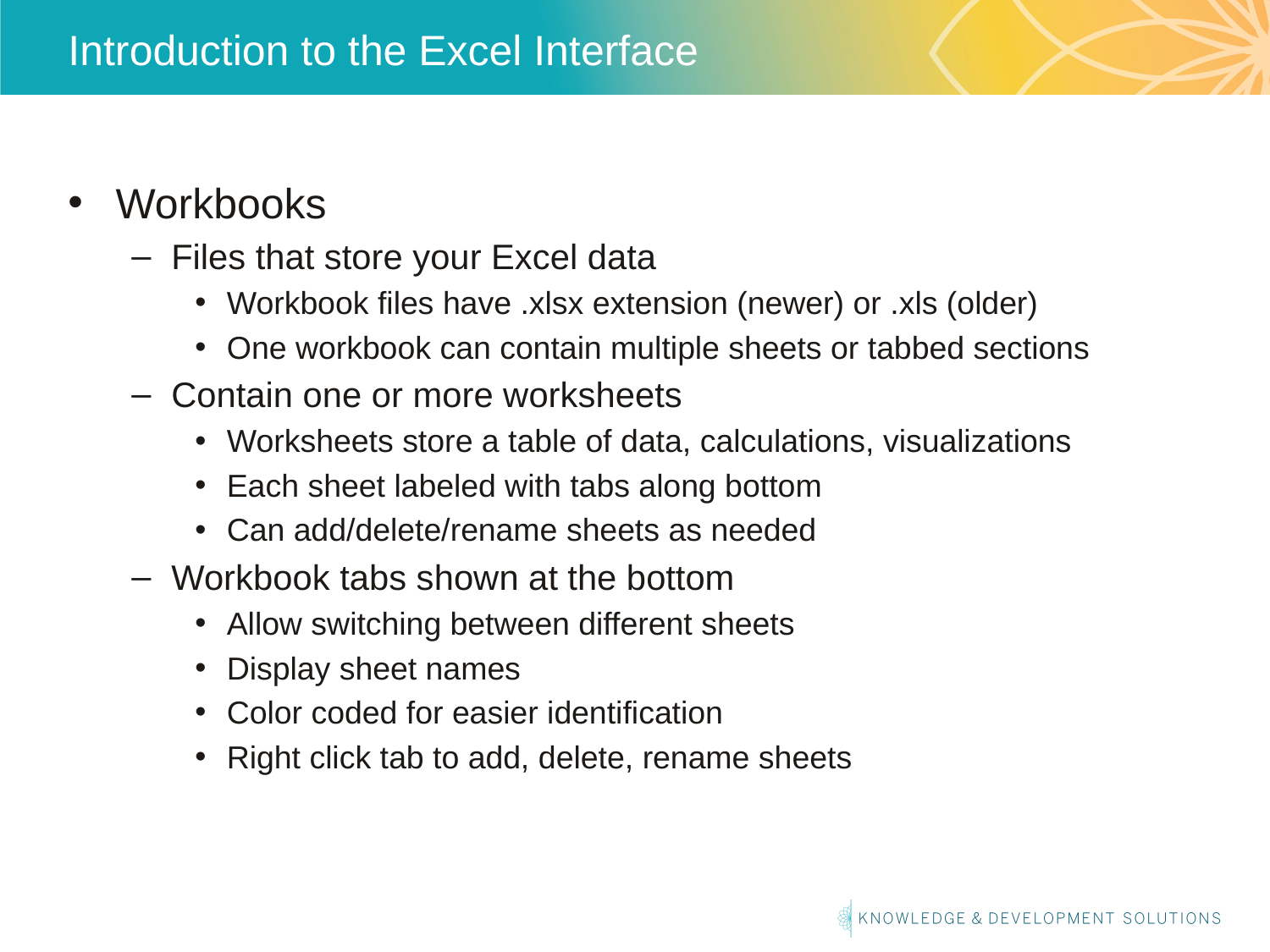

# Introduction to the Excel Interface
Workbooks
Files that store your Excel data
Workbook files have .xlsx extension (newer) or .xls (older)
One workbook can contain multiple sheets or tabbed sections
Contain one or more worksheets
Worksheets store a table of data, calculations, visualizations
Each sheet labeled with tabs along bottom
Can add/delete/rename sheets as needed
Workbook tabs shown at the bottom
Allow switching between different sheets
Display sheet names
Color coded for easier identification
Right click tab to add, delete, rename sheets